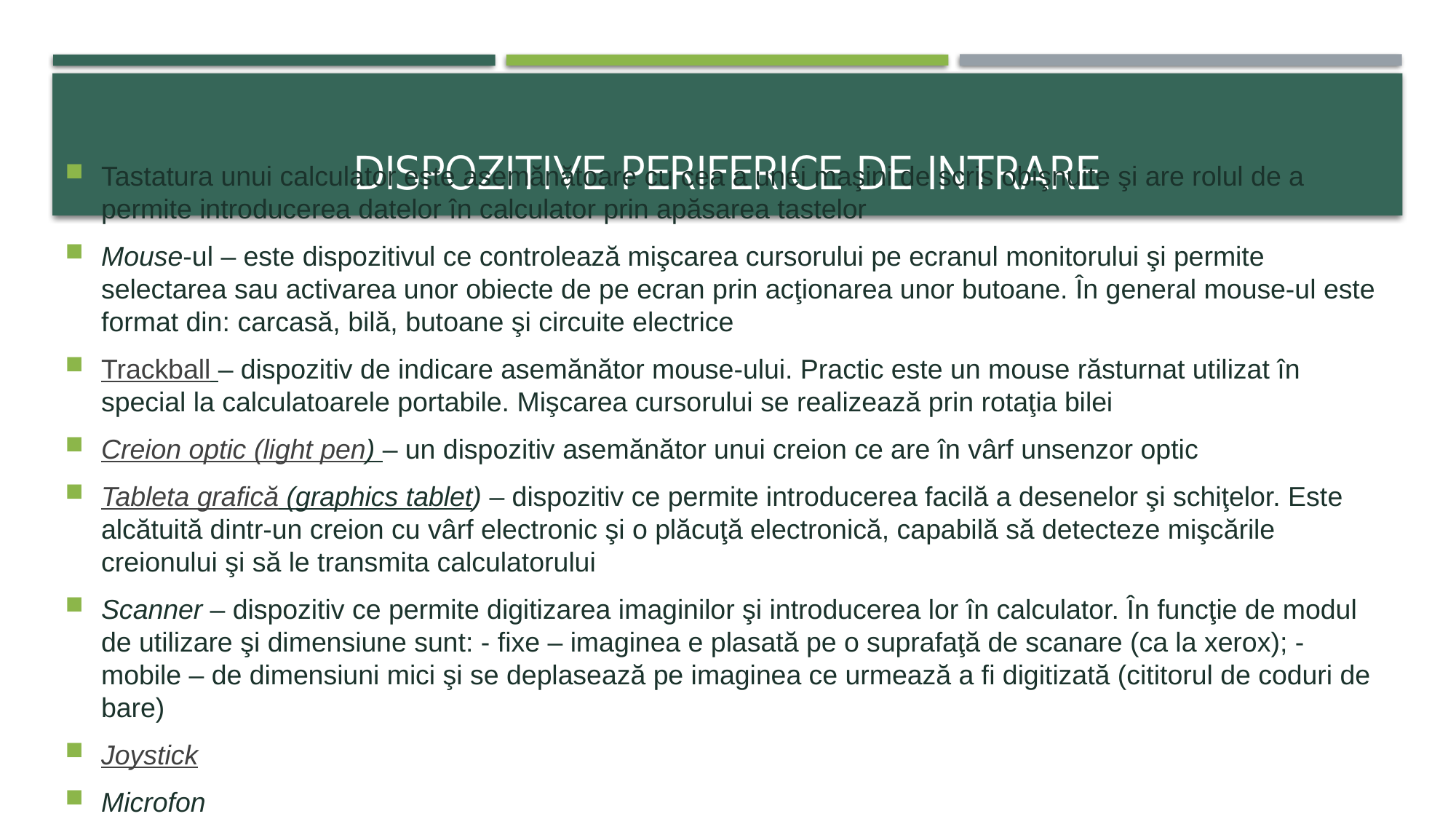

# Dispozitive periferice de intrare
Tastatura unui calculator este asemănătoare cu cea a unei maşini de scris obişnuite şi are rolul de a permite introducerea datelor în calculator prin apăsarea tastelor
Mouse-ul – este dispozitivul ce controlează mişcarea cursorului pe ecranul monitorului şi permite selectarea sau activarea unor obiecte de pe ecran prin acţionarea unor butoane. În general mouse-ul este format din: carcasă, bilă, butoane şi circuite electrice
Trackball – dispozitiv de indicare asemănător mouse-ului. Practic este un mouse răsturnat utilizat în special la calculatoarele portabile. Mişcarea cursorului se realizează prin rotaţia bilei
Creion optic (light pen) – un dispozitiv asemănător unui creion ce are în vârf unsenzor optic
Tableta grafică (graphics tablet) – dispozitiv ce permite introducerea facilă a desenelor şi schiţelor. Este alcătuită dintr-un creion cu vârf electronic şi o plăcuţă electronică, capabilă să detecteze mişcările creionului şi să le transmita calculatorului
Scanner – dispozitiv ce permite digitizarea imaginilor şi introducerea lor în calculator. În funcţie de modul de utilizare şi dimensiune sunt: - fixe – imaginea e plasată pe o suprafaţă de scanare (ca la xerox); - mobile – de dimensiuni mici şi se deplasează pe imaginea ce urmează a fi digitizată (cititorul de coduri de bare)
Joystick
Microfon
Camera video, aparat digital de fotografiat